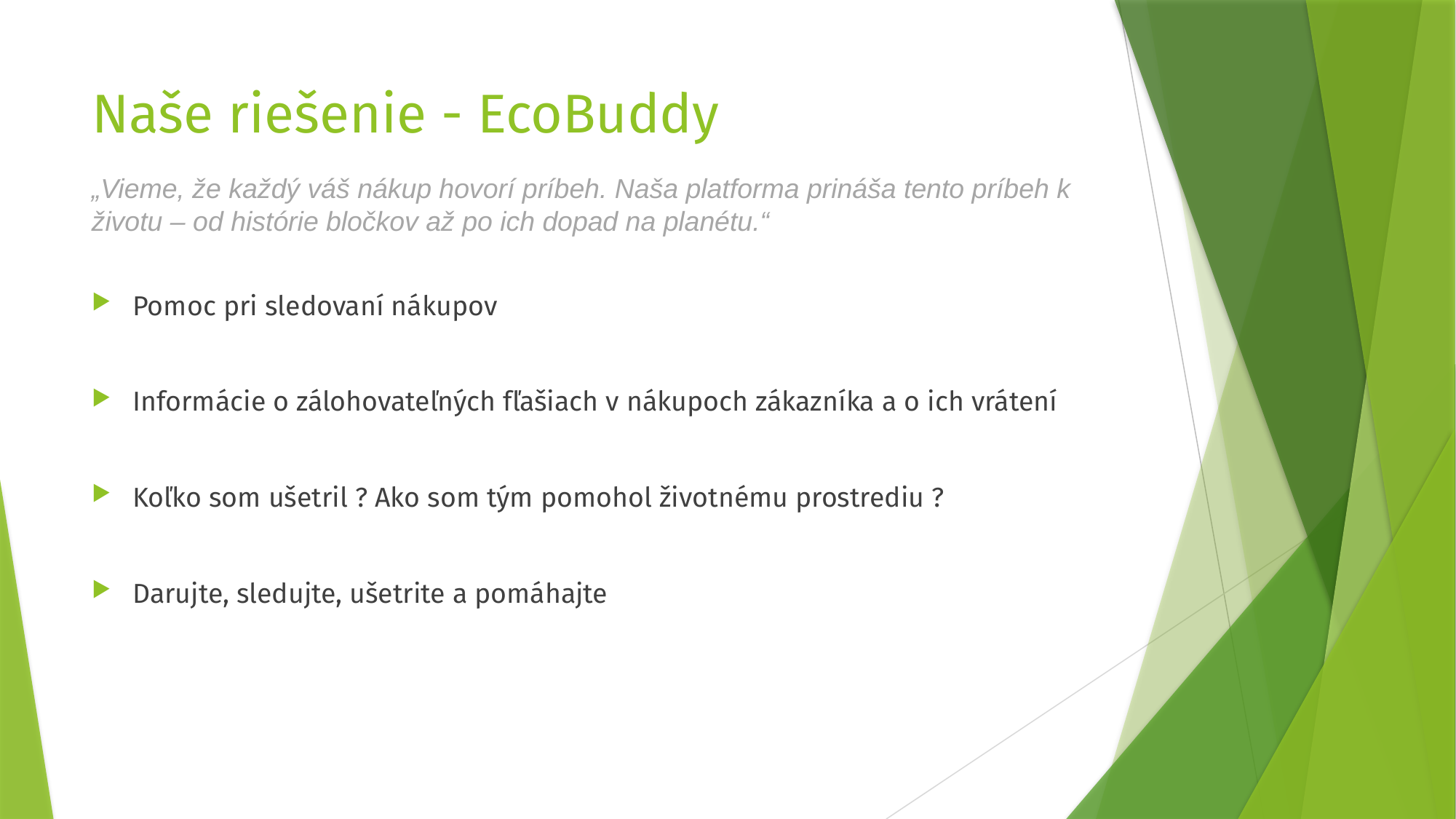

# Naše riešenie - EcoBuddy
„Vieme, že každý váš nákup hovorí príbeh. Naša platforma prináša tento príbeh k životu – od histórie bločkov až po ich dopad na planétu.“

Pomoc pri sledovaní nákupov

Informácie o zálohovateľných fľašiach v nákupoch zákazníka a o ich vrátení

Koľko som ušetril ? Ako som tým pomohol životnému prostrediu ?

Darujte, sledujte, ušetrite a pomáhajte